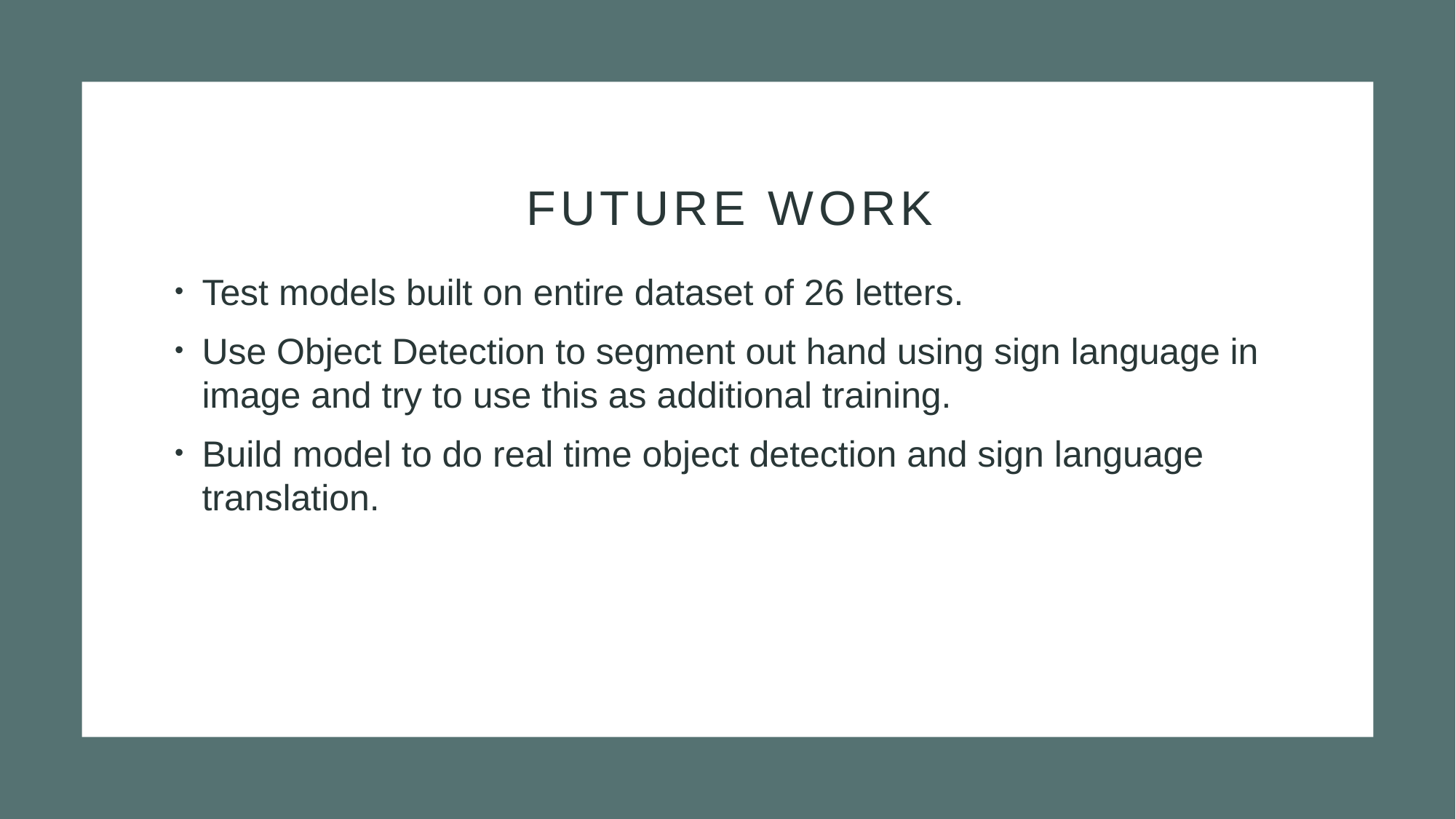

# Future work
Test models built on entire dataset of 26 letters.
Use Object Detection to segment out hand using sign language in image and try to use this as additional training.
Build model to do real time object detection and sign language translation.